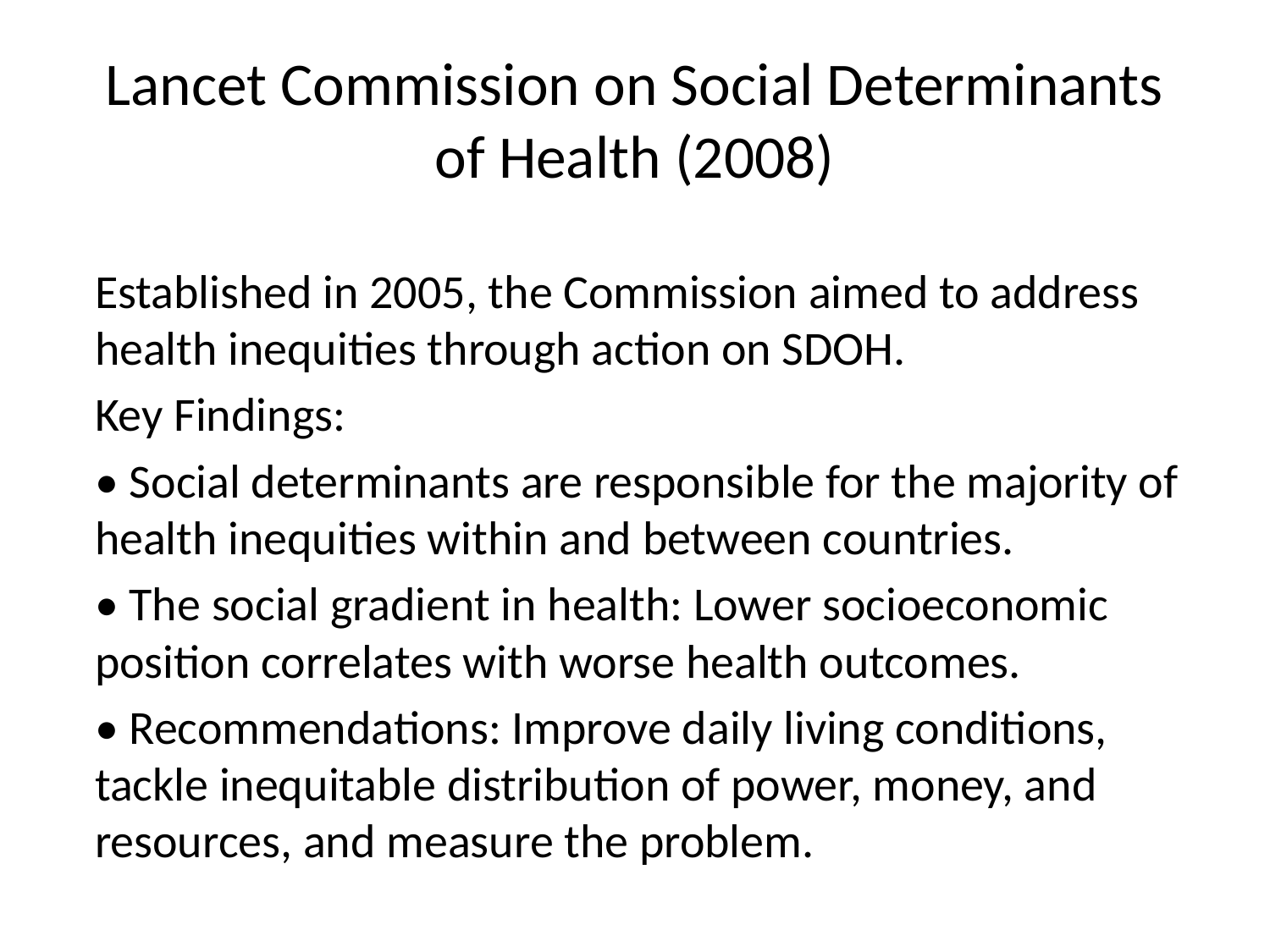

# Lancet Commission on Social Determinants of Health (2008)
Established in 2005, the Commission aimed to address health inequities through action on SDOH.
Key Findings:
• Social determinants are responsible for the majority of health inequities within and between countries.
• The social gradient in health: Lower socioeconomic position correlates with worse health outcomes.
• Recommendations: Improve daily living conditions, tackle inequitable distribution of power, money, and resources, and measure the problem.